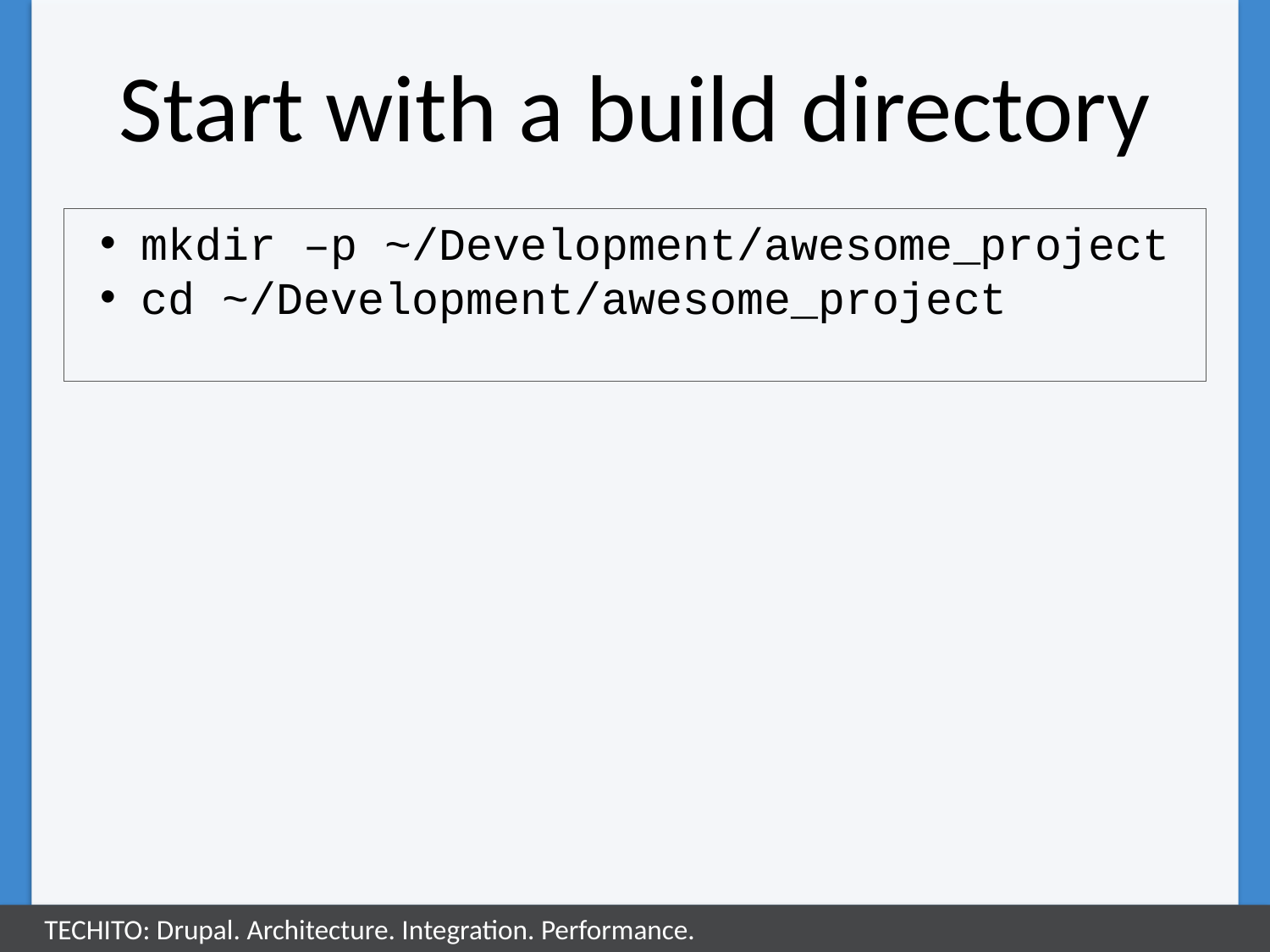

# Start with a build directory
mkdir –p ~/Development/awesome_project
cd ~/Development/awesome_project